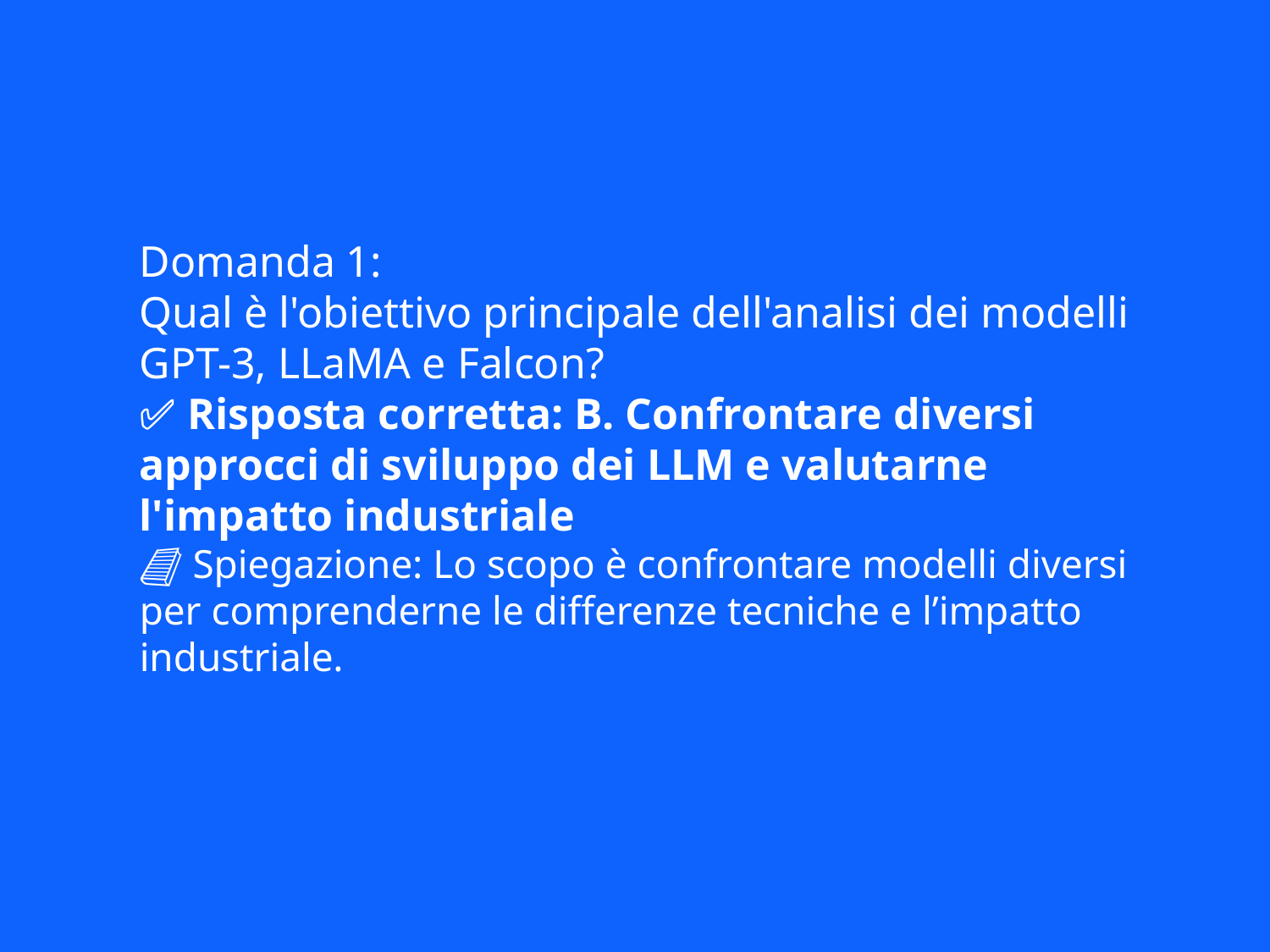

Domanda 1:
Qual è l'obiettivo principale dell'analisi dei modelli GPT-3, LLaMA e Falcon?
✅ Risposta corretta: B. Confrontare diversi approcci di sviluppo dei LLM e valutarne l'impatto industriale
📘 Spiegazione: Lo scopo è confrontare modelli diversi per comprenderne le differenze tecniche e l’impatto industriale.